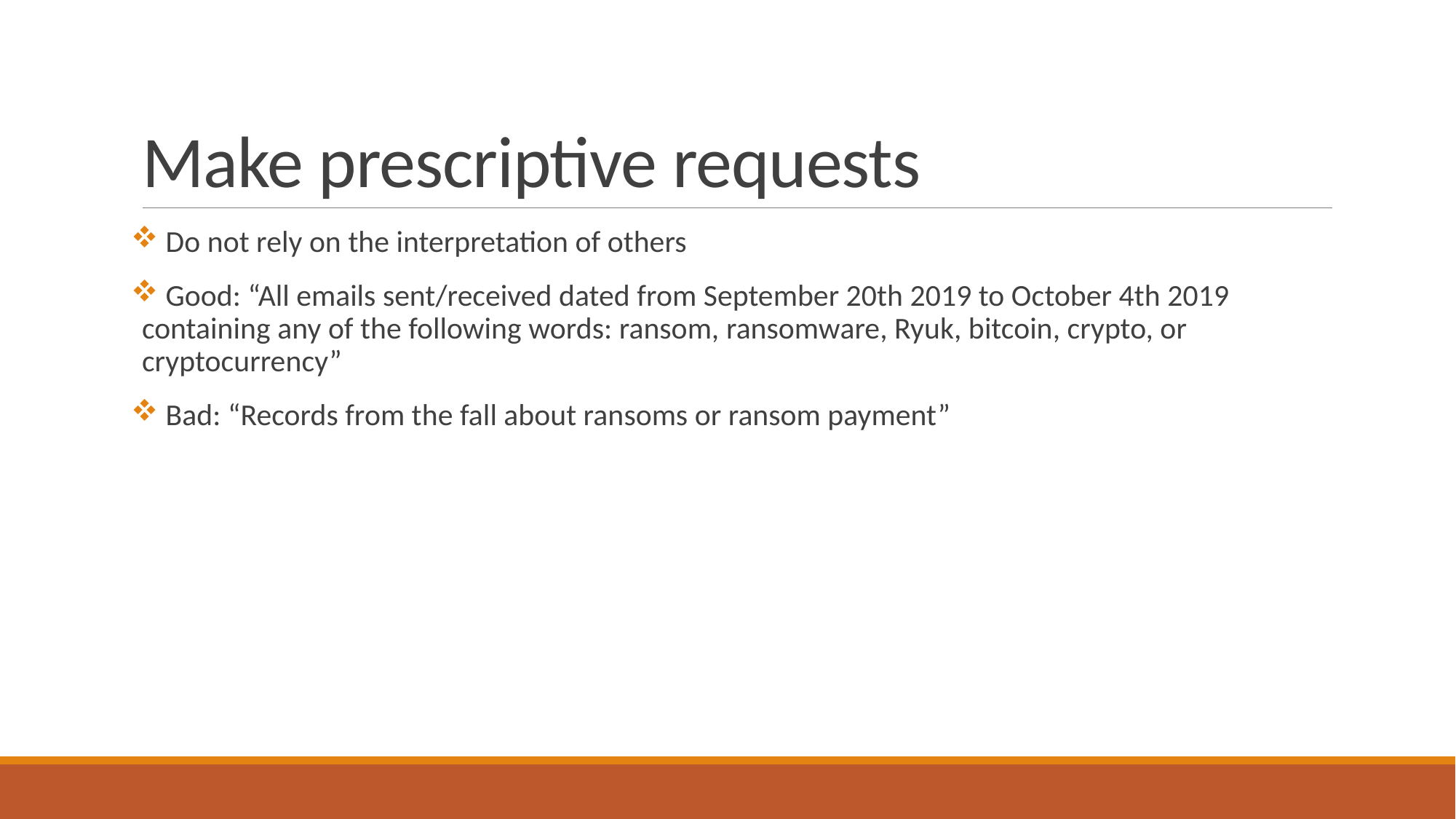

# Make prescriptive requests
 Do not rely on the interpretation of others
 Good: “All emails sent/received dated from September 20th 2019 to October 4th 2019 containing any of the following words: ransom, ransomware, Ryuk, bitcoin, crypto, or cryptocurrency”
 Bad: “Records from the fall about ransoms or ransom payment”